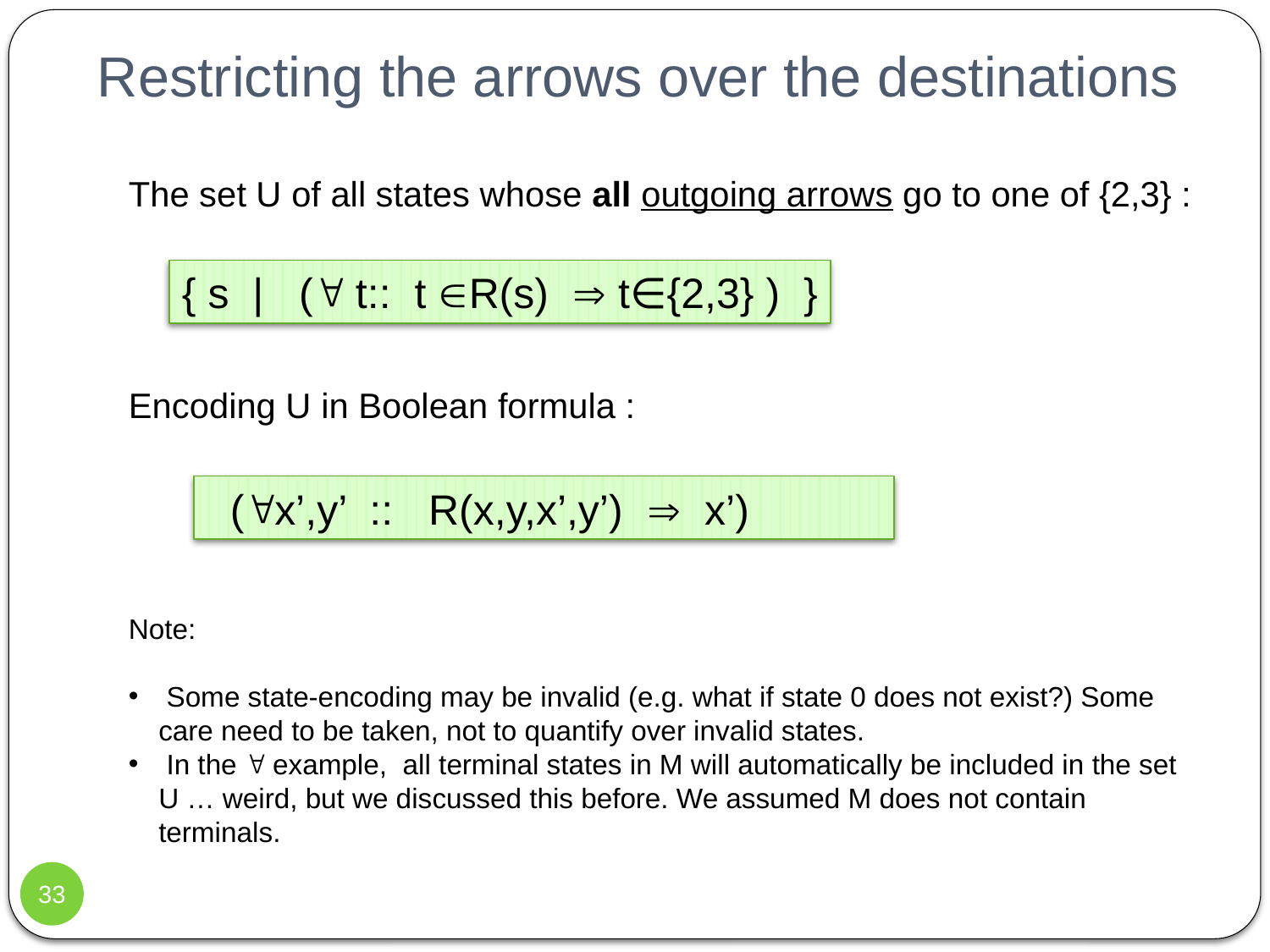

# Restricting the arrows over the destinations
The set U of all states whose all outgoing arrows go to one of {2,3} :

Encoding U in Boolean formula :

Note:

 Some state-encoding may be invalid (e.g. what if state 0 does not exist?) Some care need to be taken, not to quantify over invalid states.
 In the ∀ example,  all terminal states in M will automatically be included in the set U … weird, but we discussed this before. We assumed M does not contain terminals.

{ s  |   (∀ t::  t ∈R(s)  ⇒ t∈{2,3} )  }
  (∀x’,y’  ::   R(x,y,x’,y’)  ⇒  x’)
33